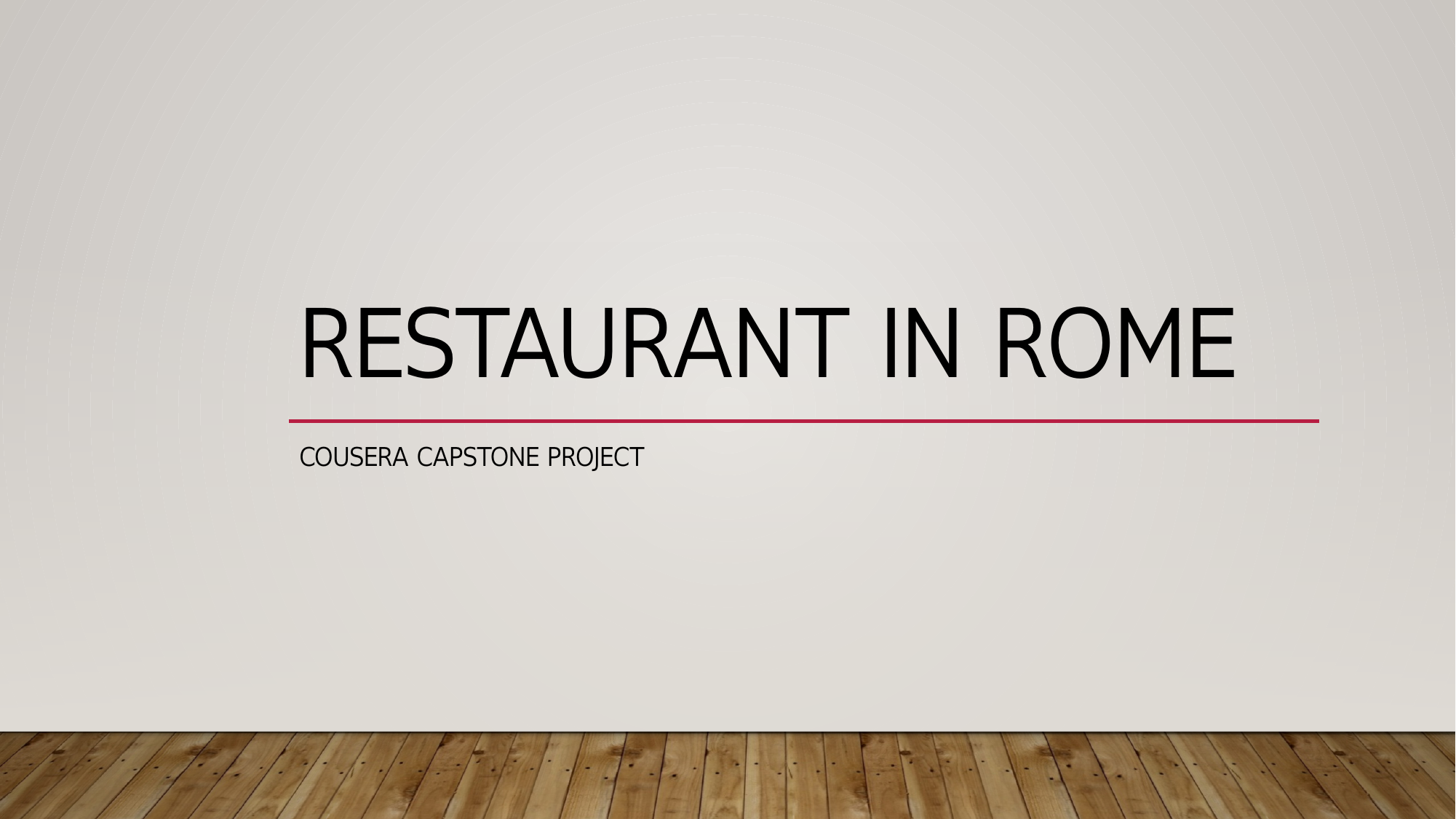

# Restaurant in rome
Cousera capstone project